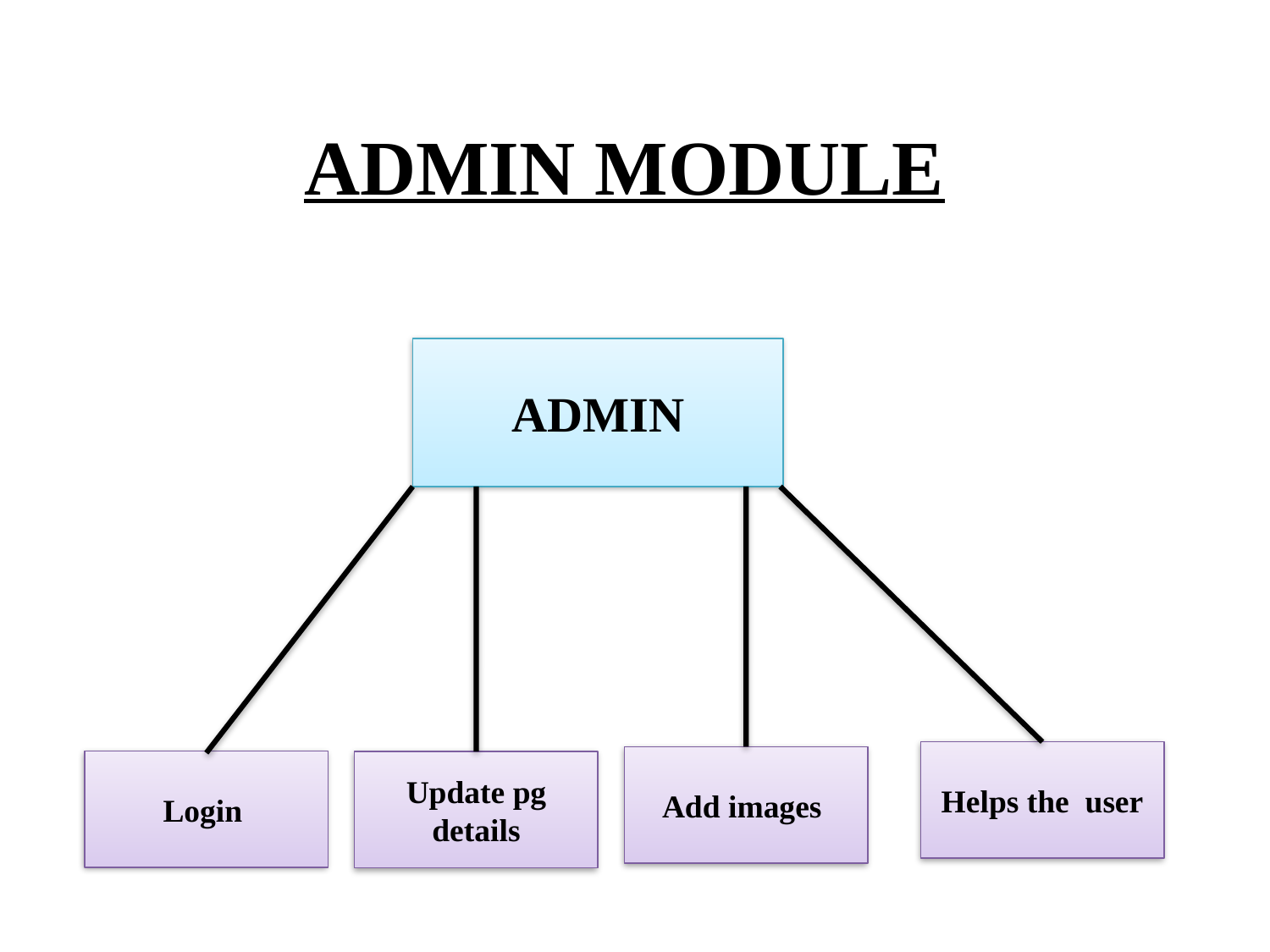

# ADMIN MODULE

ADMIN
Helps the  user
Add images
Login
Update pg details